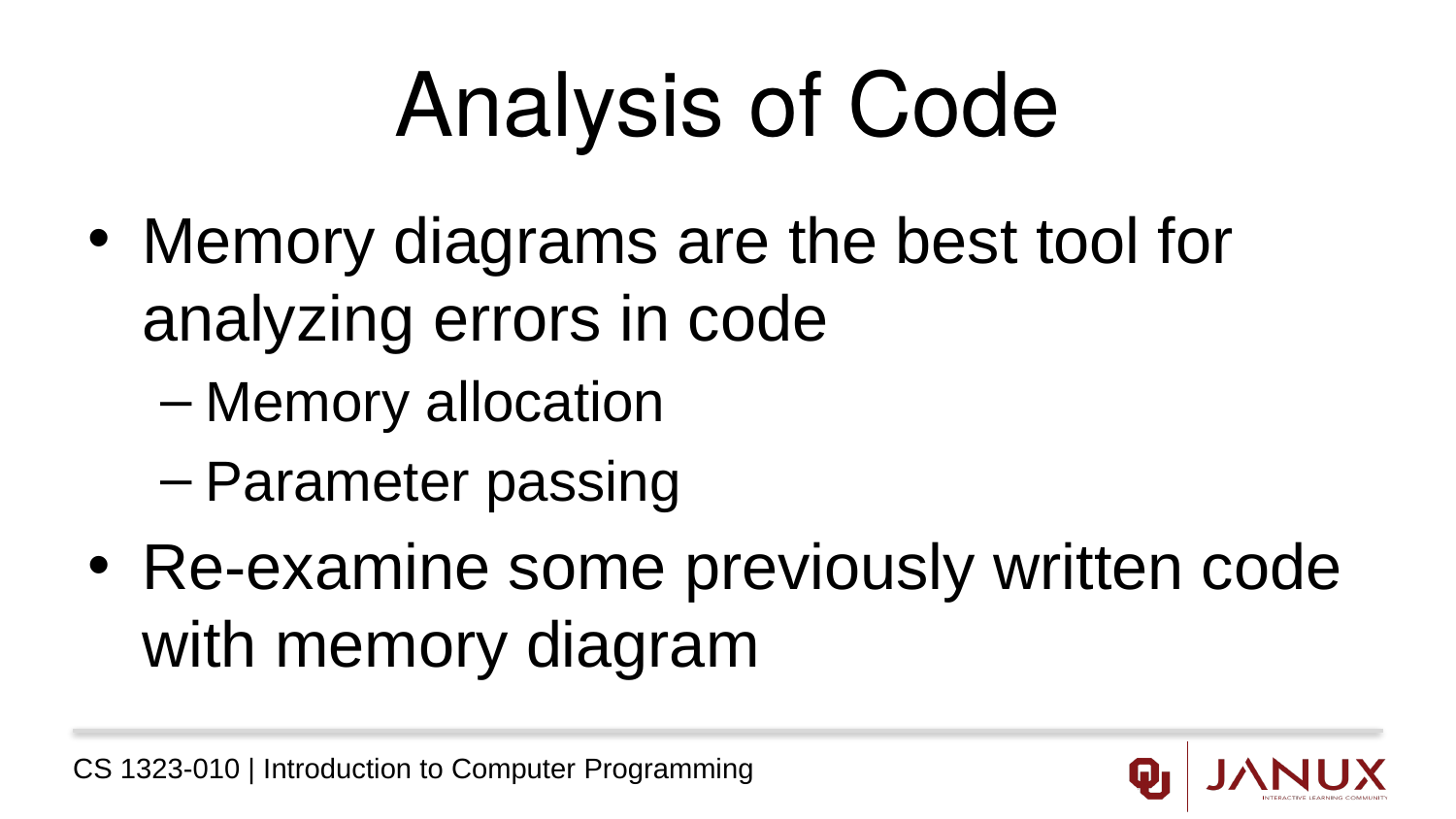

# Analysis of Code
Memory diagrams are the best tool for analyzing errors in code
Memory allocation
Parameter passing
Re-examine some previously written code with memory diagram